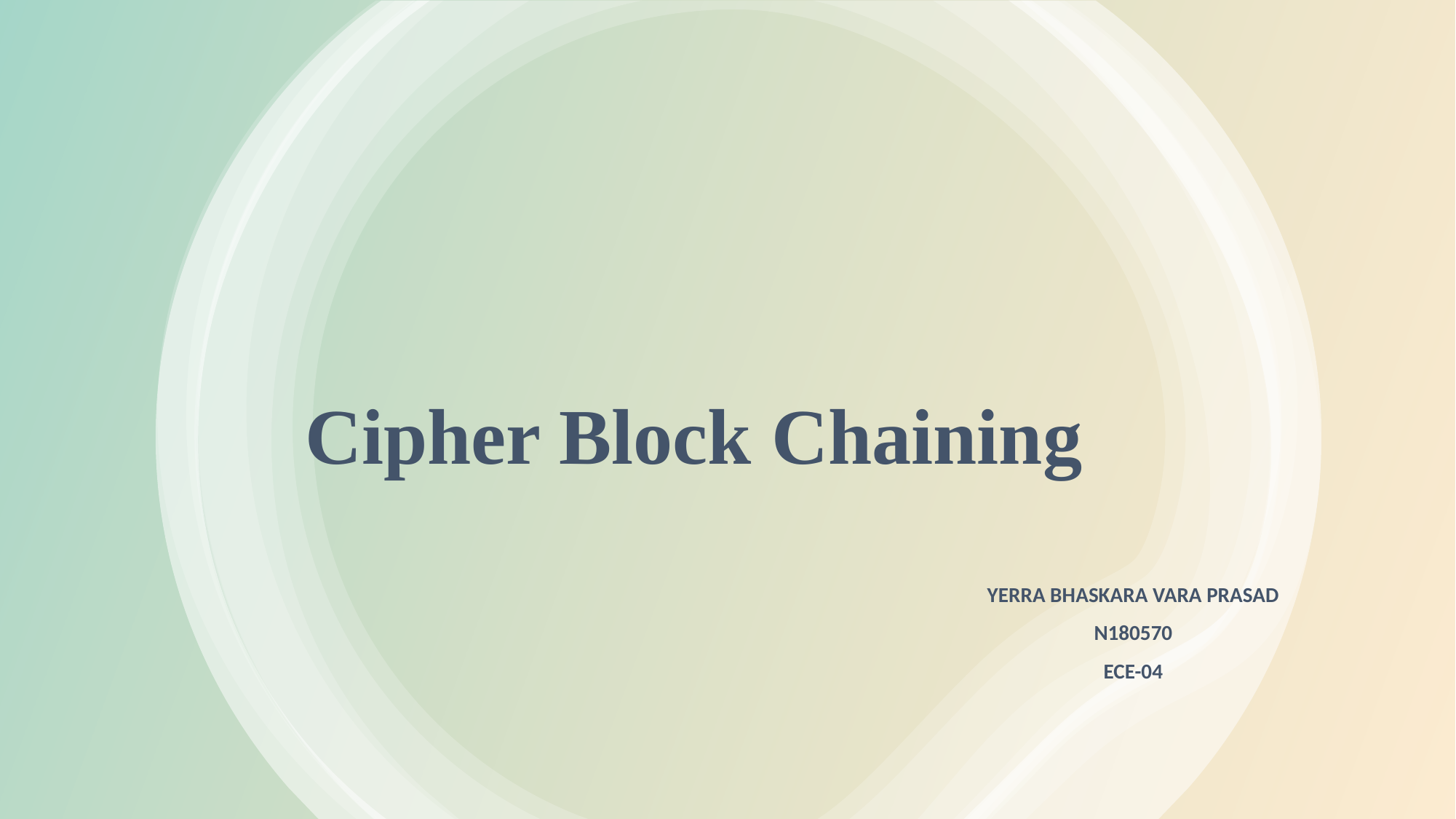

# Cipher Block Chaining
YERRA BHASKARA VARA PRASAD
N180570
ECE-04